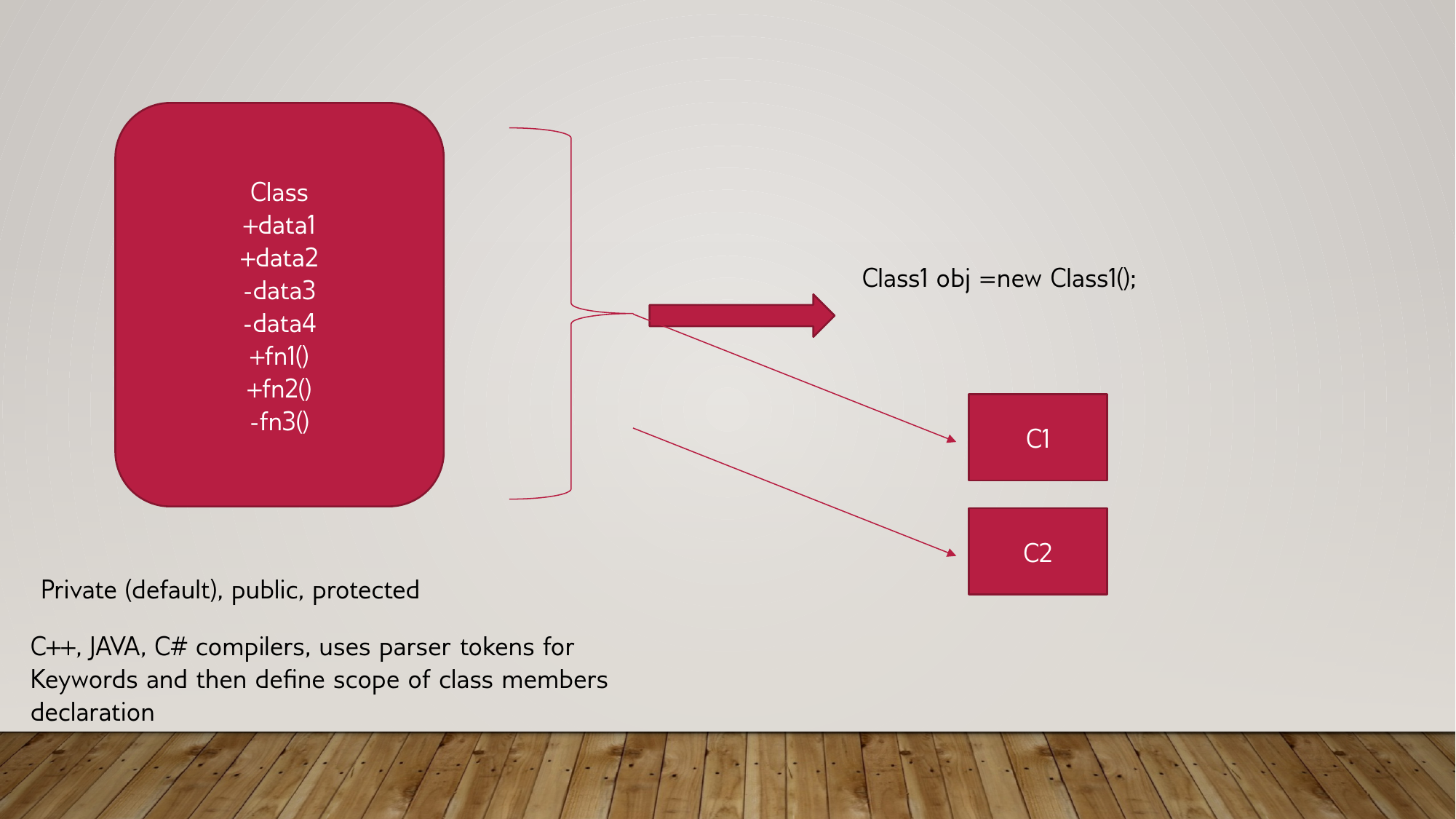

Class
+data1
+data2
-data3
-data4
+fn1()
+fn2()
-fn3()

Class1 obj =new Class1();

C1
C2
Private (default), public, protected
C++, JAVA, C# compilers, uses parser tokens for Keywords and then define scope of class members declaration